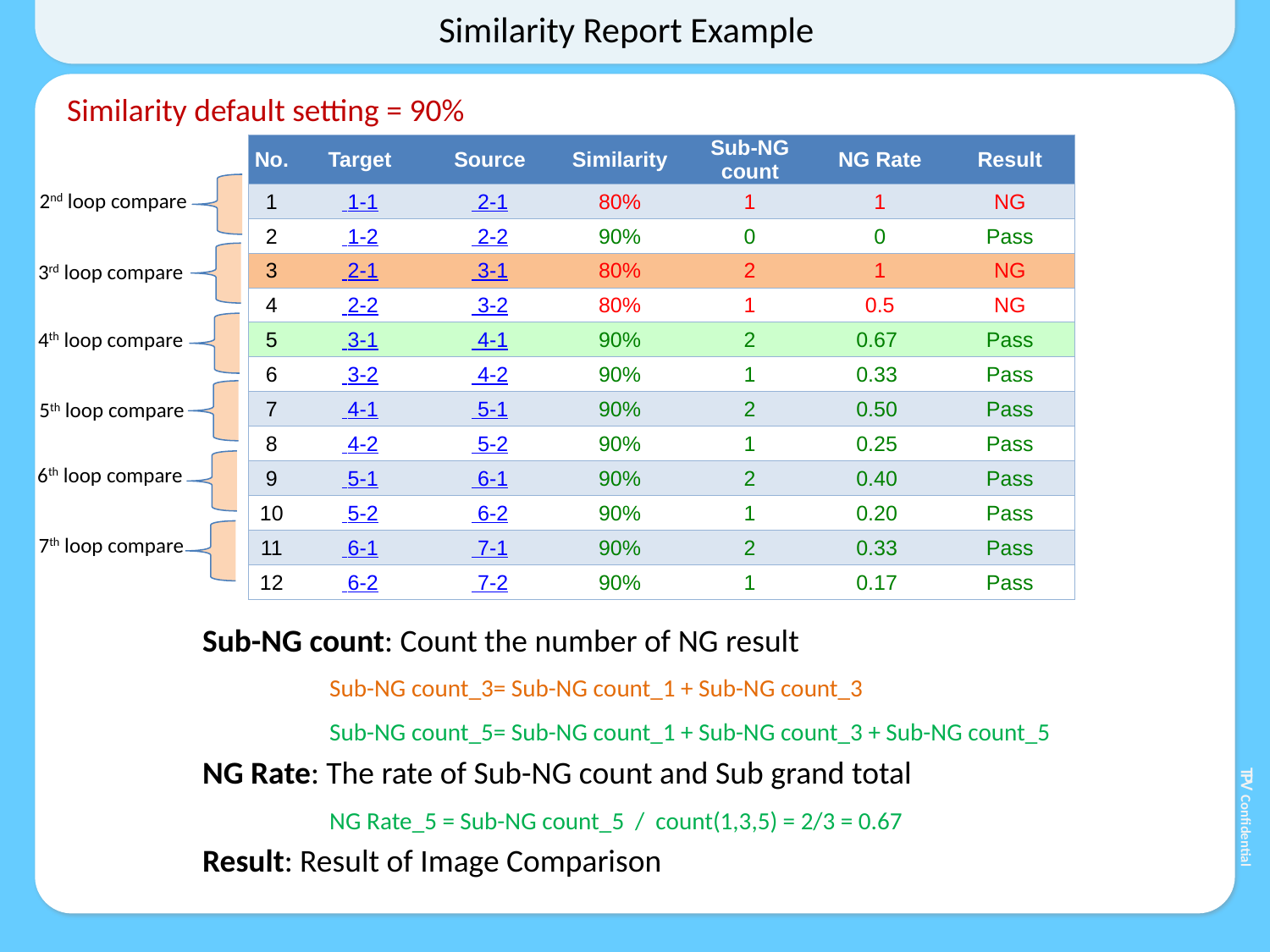

# Similarity Report Example
Similarity default setting = 90%
| No. | Target | Source | Similarity | Sub-NG count | NG Rate | Result |
| --- | --- | --- | --- | --- | --- | --- |
| 1 | 1-1 | 2-1 | 80% | 1 | 1 | NG |
| 2 | 1-2 | 2-2 | 90% | 0 | 0 | Pass |
| 3 | 2-1 | 3-1 | 80% | 2 | 1 | NG |
| 4 | 2-2 | 3-2 | 80% | 1 | 0.5 | NG |
| 5 | 3-1 | 4-1 | 90% | 2 | 0.67 | Pass |
| 6 | 3-2 | 4-2 | 90% | 1 | 0.33 | Pass |
| 7 | 4-1 | 5-1 | 90% | 2 | 0.50 | Pass |
| 8 | 4-2 | 5-2 | 90% | 1 | 0.25 | Pass |
| 9 | 5-1 | 6-1 | 90% | 2 | 0.40 | Pass |
| 10 | 5-2 | 6-2 | 90% | 1 | 0.20 | Pass |
| 11 | 6-1 | 7-1 | 90% | 2 | 0.33 | Pass |
| 12 | 6-2 | 7-2 | 90% | 1 | 0.17 | Pass |

2nd loop compare

3rd loop compare

4th loop compare

5th loop compare

6th loop compare

7th loop compare
Sub-NG count: Count the number of NG result
	Sub-NG count_3= Sub-NG count_1 + Sub-NG count_3
	Sub-NG count_5= Sub-NG count_1 + Sub-NG count_3 + Sub-NG count_5
NG Rate: The rate of Sub-NG count and Sub grand total
	NG Rate_5 = Sub-NG count_5  /  count(1,3,5) = 2/3 = 0.67
Result: Result of Image Comparison